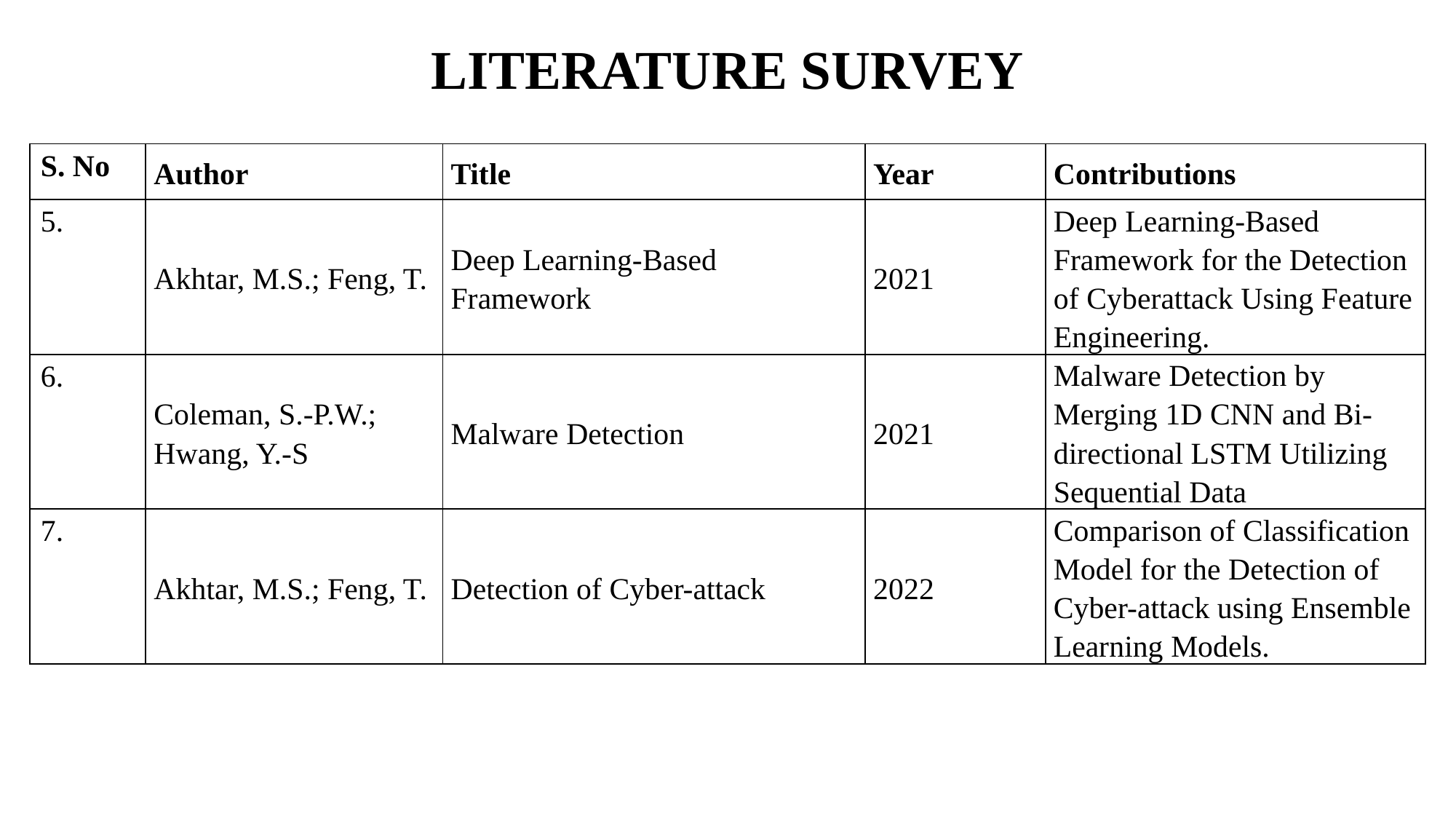

# LITERATURE SURVEY
| S. No | Author | Title | Year | Contributions |
| --- | --- | --- | --- | --- |
| 5. | Akhtar, M.S.; Feng, T. | Deep Learning-Based Framework | 2021 | Deep Learning-Based Framework for the Detection of Cyberattack Using Feature Engineering. |
| 6. | Coleman, S.-P.W.; Hwang, Y.-S | Malware Detection | 2021 | Malware Detection by Merging 1D CNN and Bi-directional LSTM Utilizing Sequential Data |
| 7. | Akhtar, M.S.; Feng, T. | Detection of Cyber-attack | 2022 | Comparison of Classification Model for the Detection of Cyber-attack using Ensemble Learning Models. |